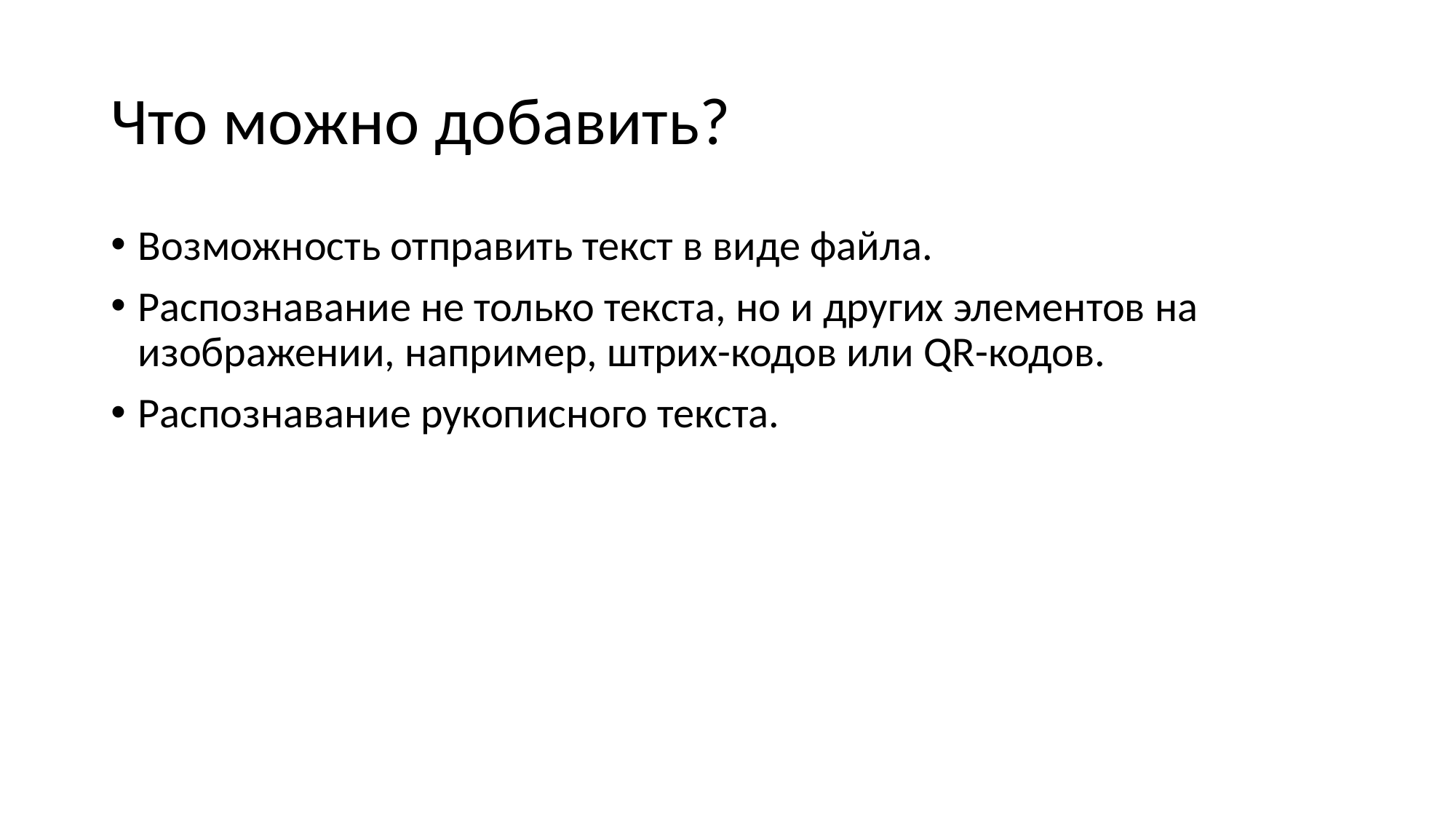

# Что можно добавить?
Возможность отправить текст в виде файла.
Распознавание не только текста, но и других элементов на изображении, например, штрих-кодов или QR-кодов.
Распознавание рукописного текста.